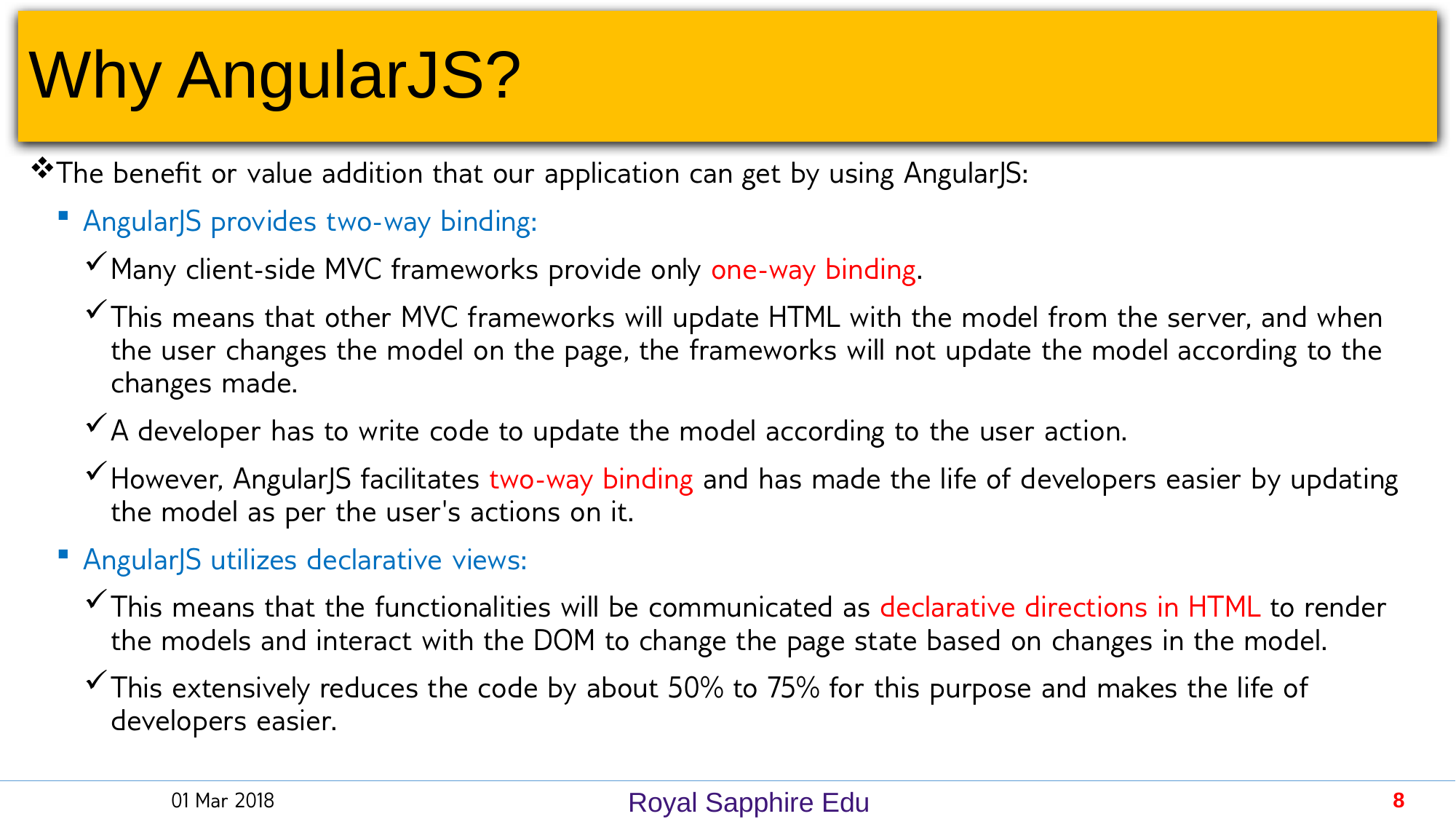

# Why AngularJS?
The benefit or value addition that our application can get by using AngularJS:
AngularJS provides two-way binding:
Many client-side MVC frameworks provide only one-way binding.
This means that other MVC frameworks will update HTML with the model from the server, and when the user changes the model on the page, the frameworks will not update the model according to the changes made.
A developer has to write code to update the model according to the user action.
However, AngularJS facilitates two-way binding and has made the life of developers easier by updating the model as per the user's actions on it.
AngularJS utilizes declarative views:
This means that the functionalities will be communicated as declarative directions in HTML to render the models and interact with the DOM to change the page state based on changes in the model.
This extensively reduces the code by about 50% to 75% for this purpose and makes the life of developers easier.
01 Mar 2018
8